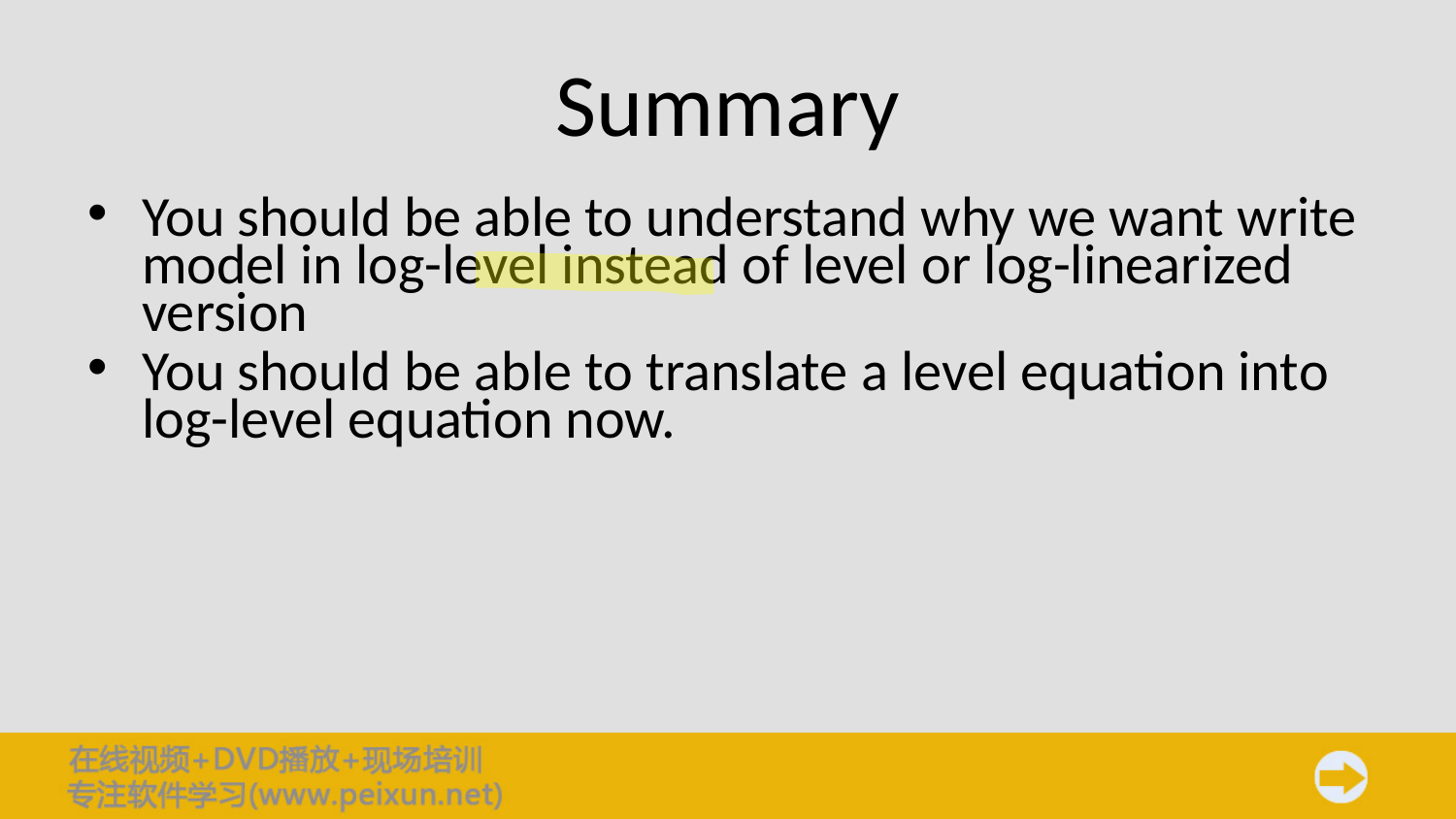

# Summary
You should be able to understand why we want write model in log-level instead of level or log-linearized version
You should be able to translate a level equation into log-level equation now.